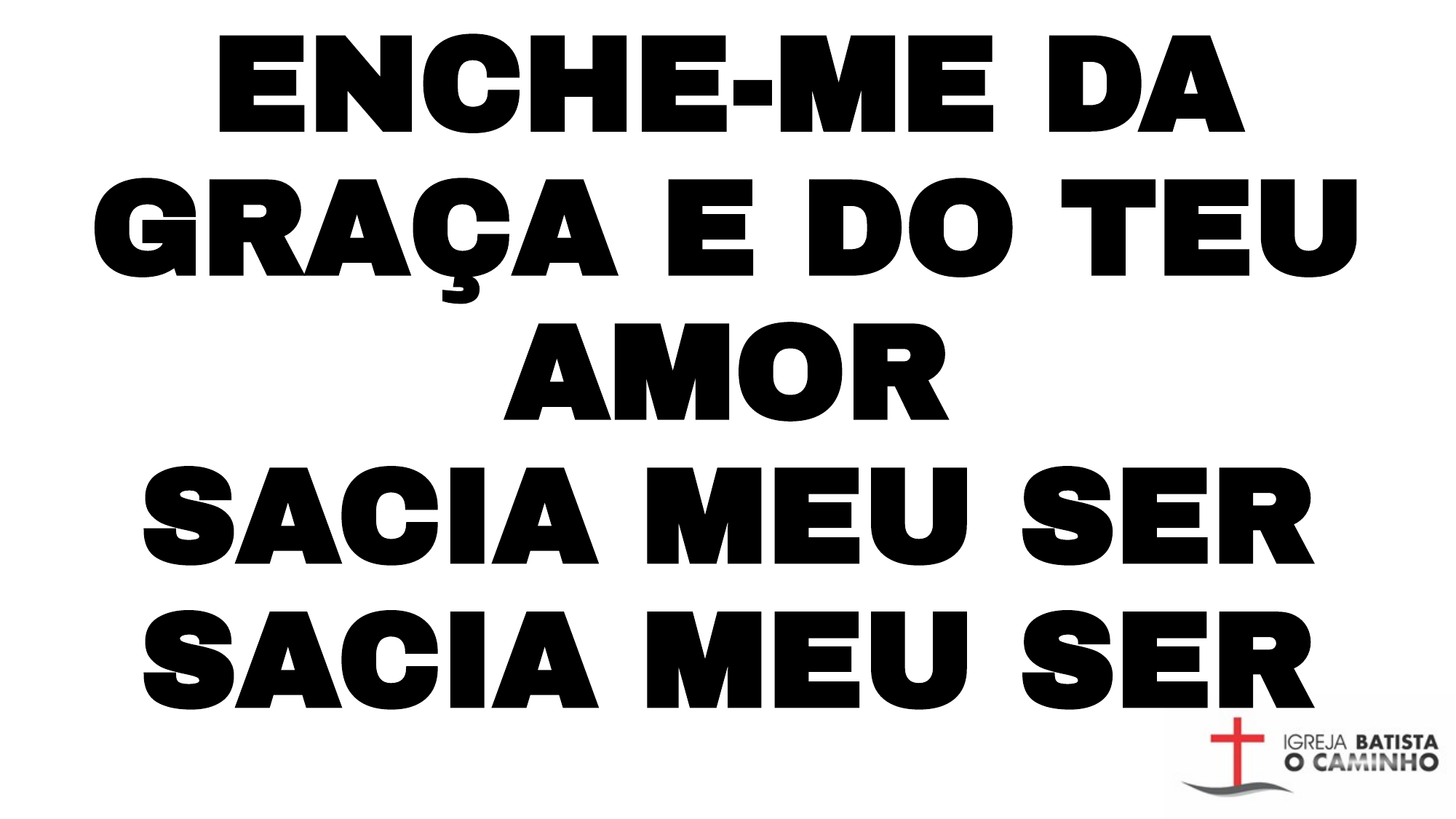

# Enche-me da graça e do teu amor Sacia meu ser Sacia meu ser